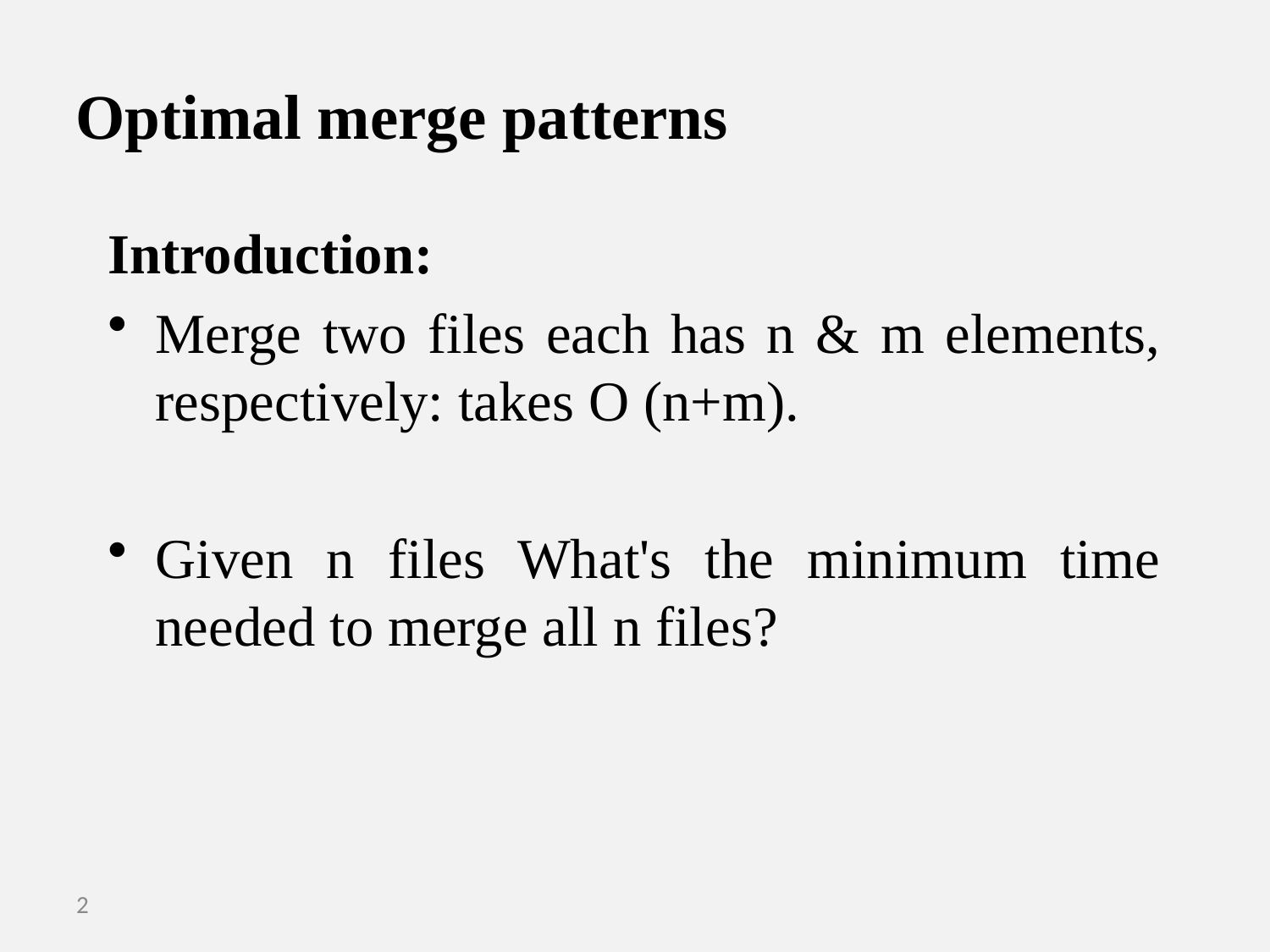

# Optimal merge patterns
Introduction:
Merge two files each has n & m elements, respectively: takes O (n+m).

Given n files What's the minimum time needed to merge all n files?

2